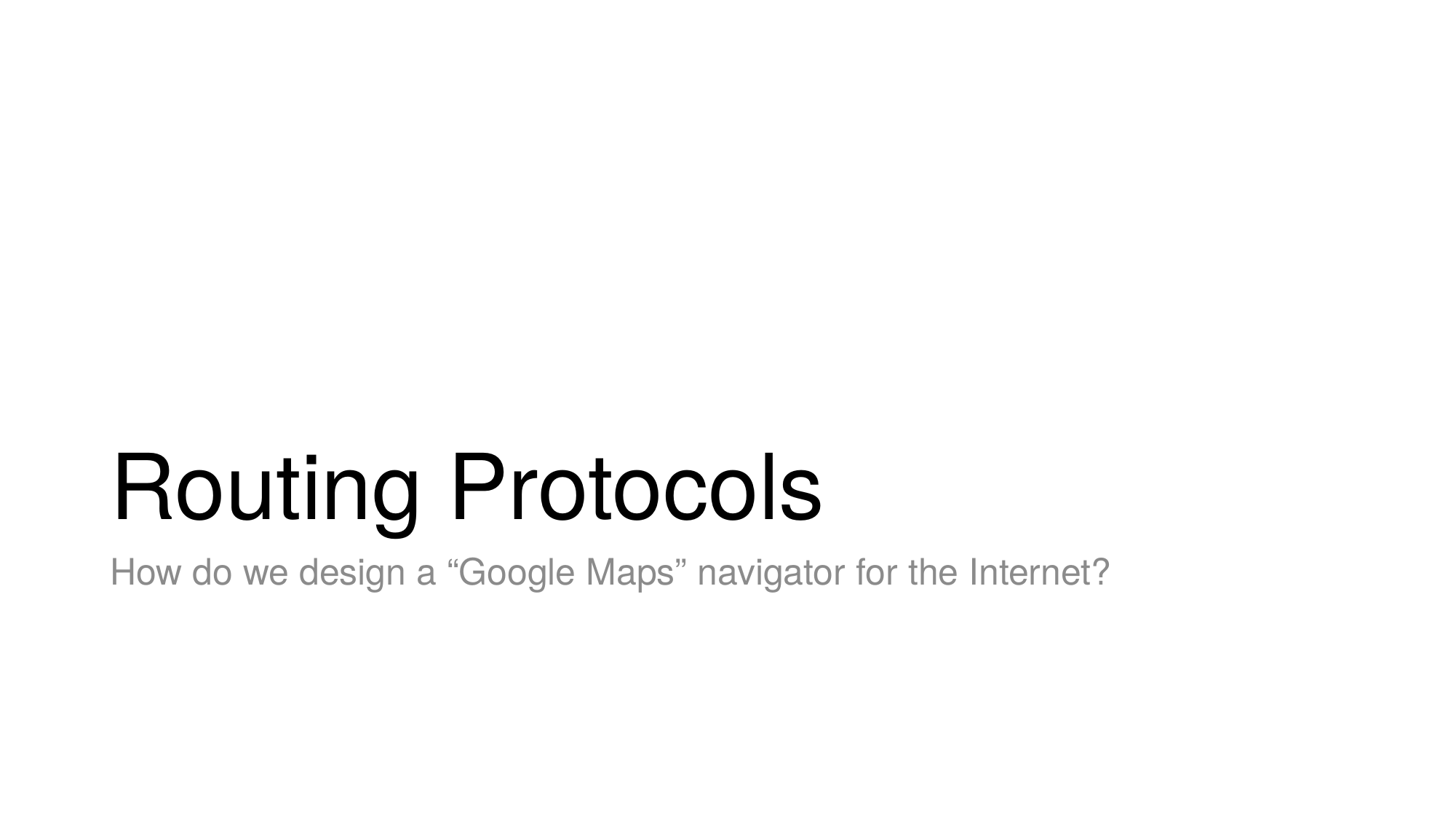

# Routing Protocols
How do we design a “Google Maps” navigator for the Internet?